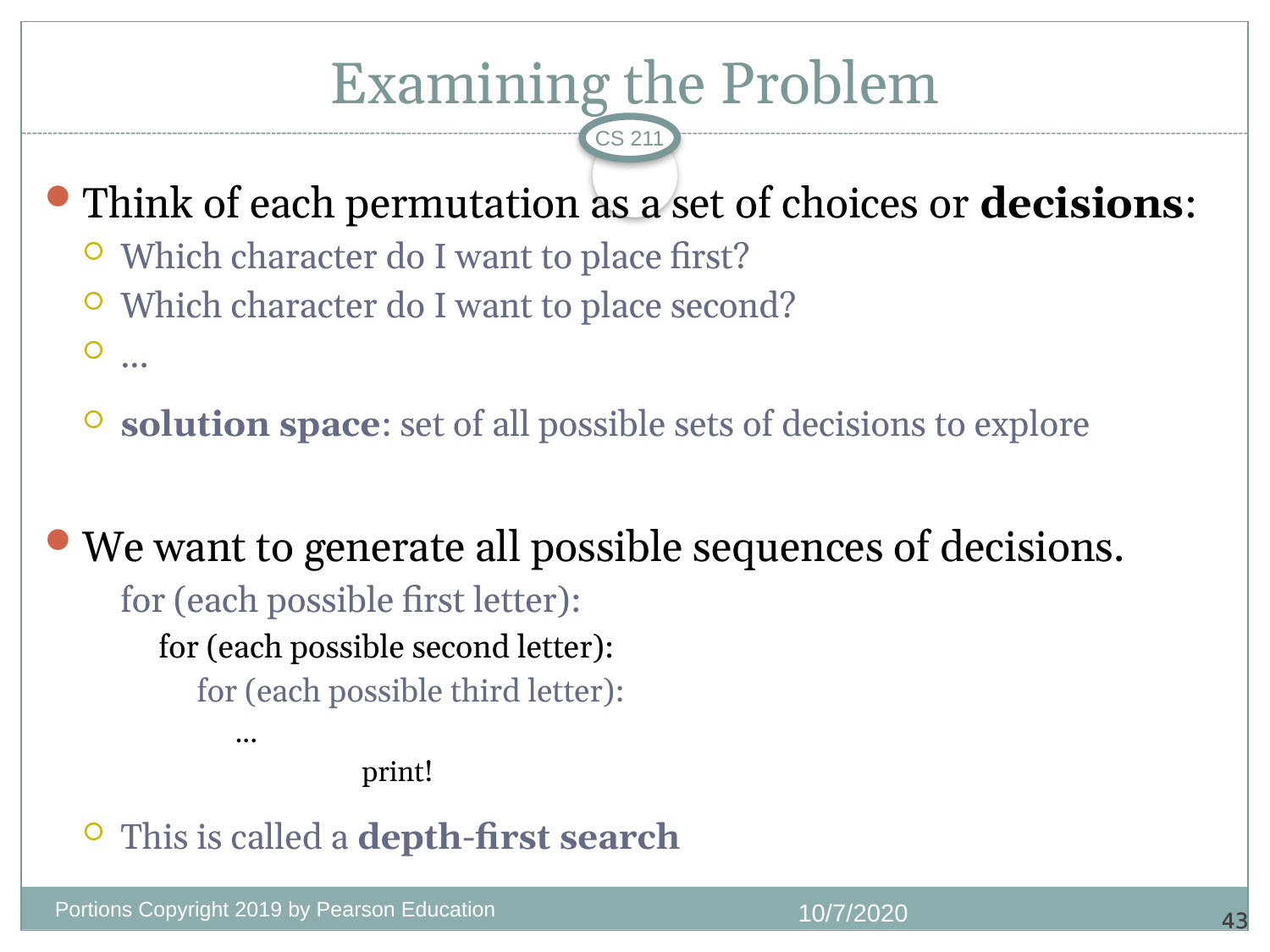

# Examining the Problem
CS 211
Think of each permutation as a set of choices or decisions:
Which character do I want to place first?
Which character do I want to place second?
...

solution space: set of all possible sets of decisions to explore

We want to generate all possible sequences of decisions.
	for (each possible first letter):
	for (each possible second letter):
	for (each possible third letter):
	...
		print!

This is called a depth-first search
Portions Copyright 2019 by Pearson Education
10/7/2020